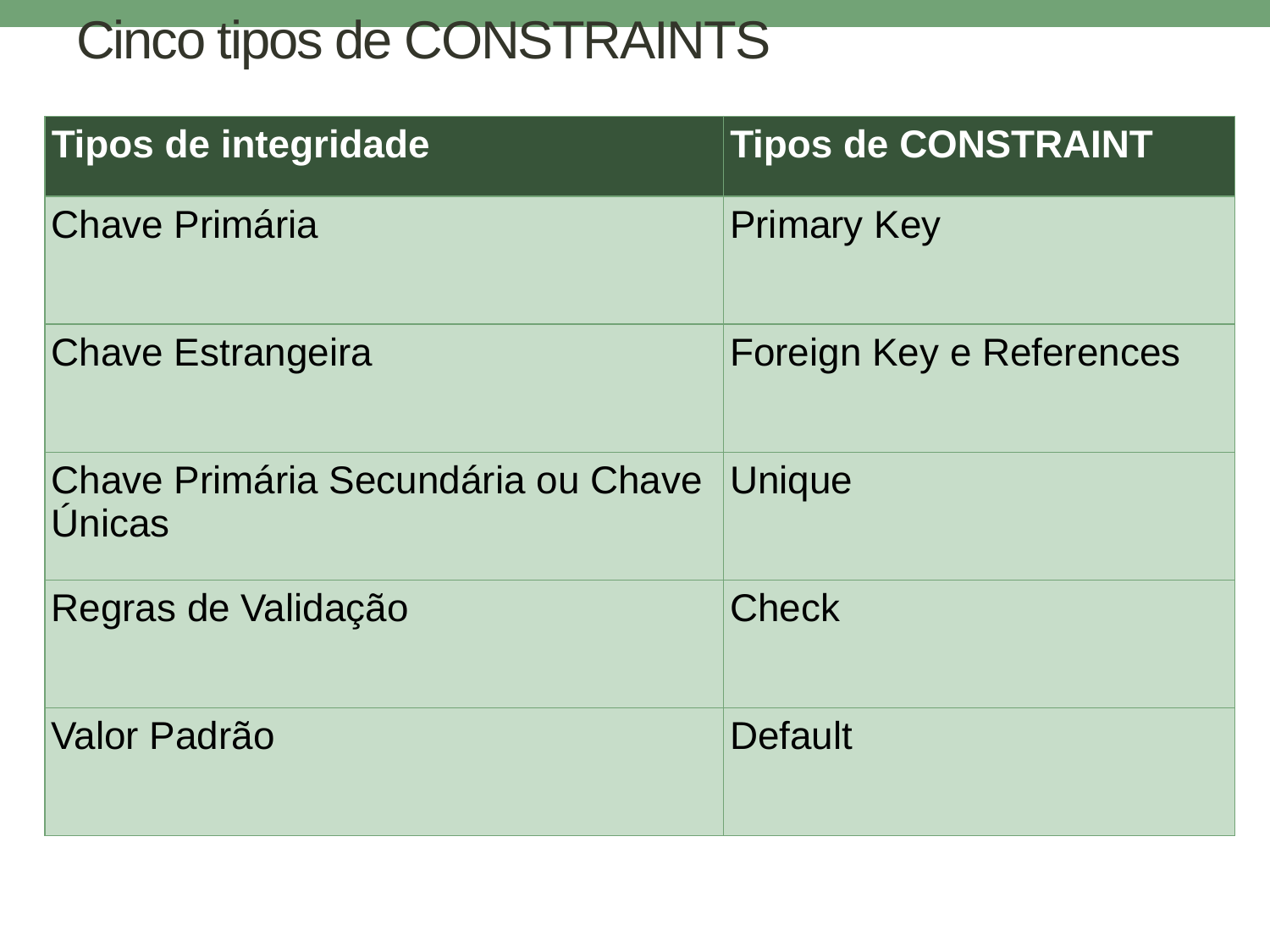

# Cinco tipos de CONSTRAINTS
| Tipos de integridade | Tipos de CONSTRAINT |
| --- | --- |
| Chave Primária | Primary Key |
| Chave Estrangeira | Foreign Key e References |
| Chave Primária Secundária ou Chave Únicas | Unique |
| Regras de Validação | Check |
| Valor Padrão | Default |